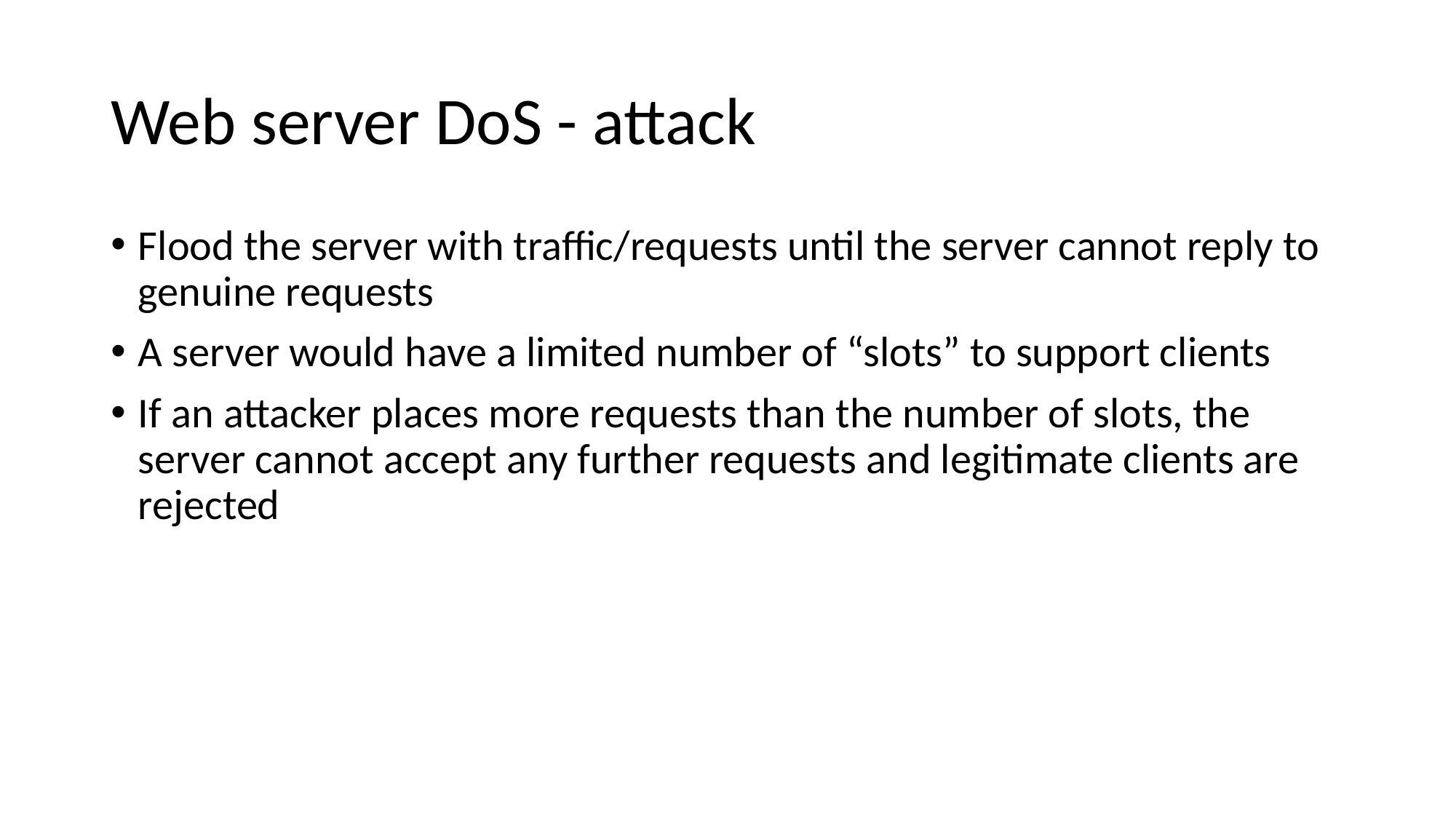

# Web server DoS - attack
Flood the server with traffic/requests until the server cannot reply to genuine requests
A server would have a limited number of “slots” to support clients
If an attacker places more requests than the number of slots, the server cannot accept any further requests and legitimate clients are rejected